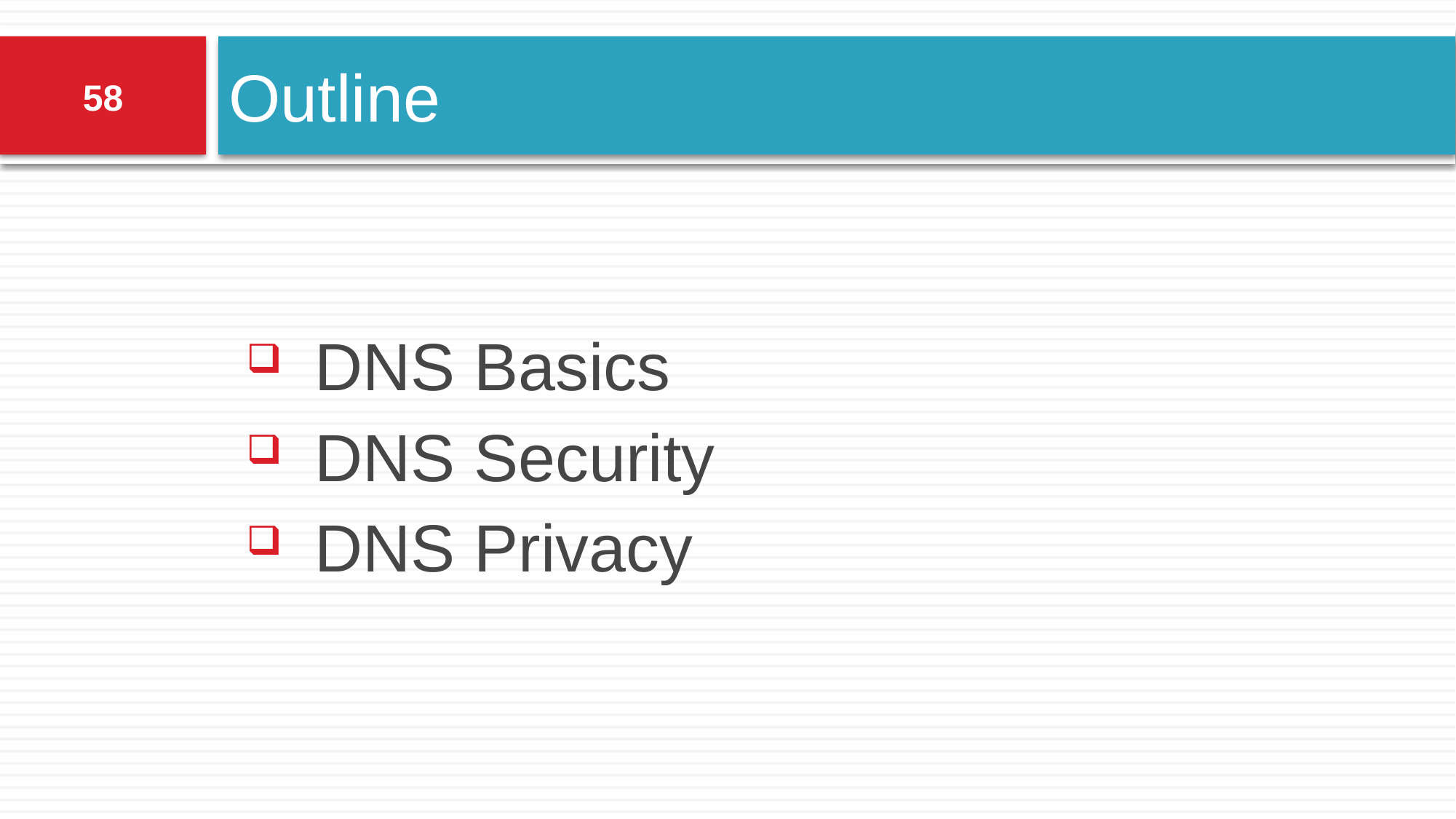

# Outline
58
DNS Basics
DNS Security
DNS Privacy